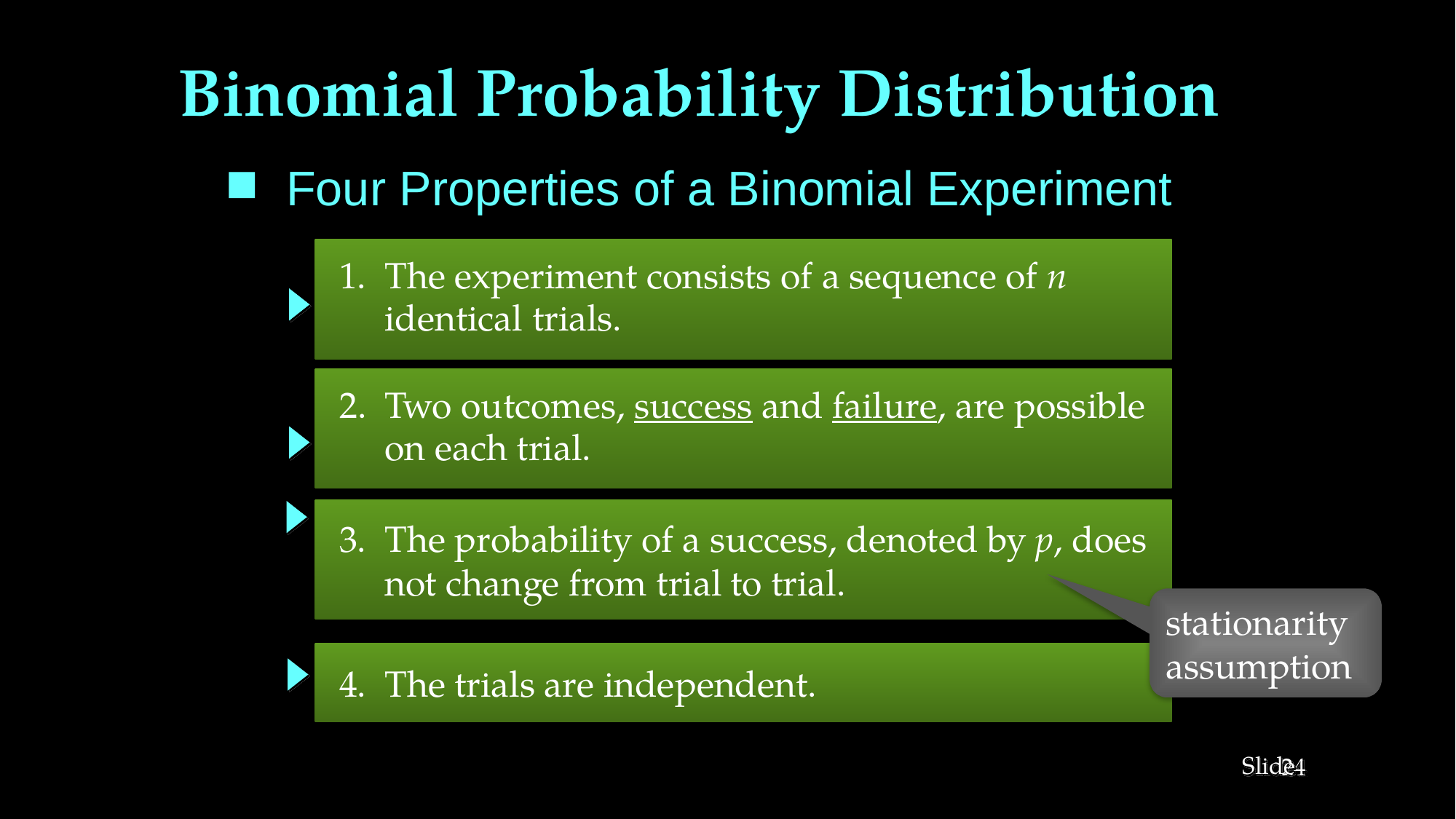

# Binomial Probability Distribution
Four Properties of a Binomial Experiment
1.  The experiment consists of a sequence of n
     identical trials.

2.  Two outcomes, success and failure, are possible
     on each trial.

3.  The probability of a success, denoted by p, does
     not change from trial to trial.

stationarity
assumption
4.  The trials are independent.